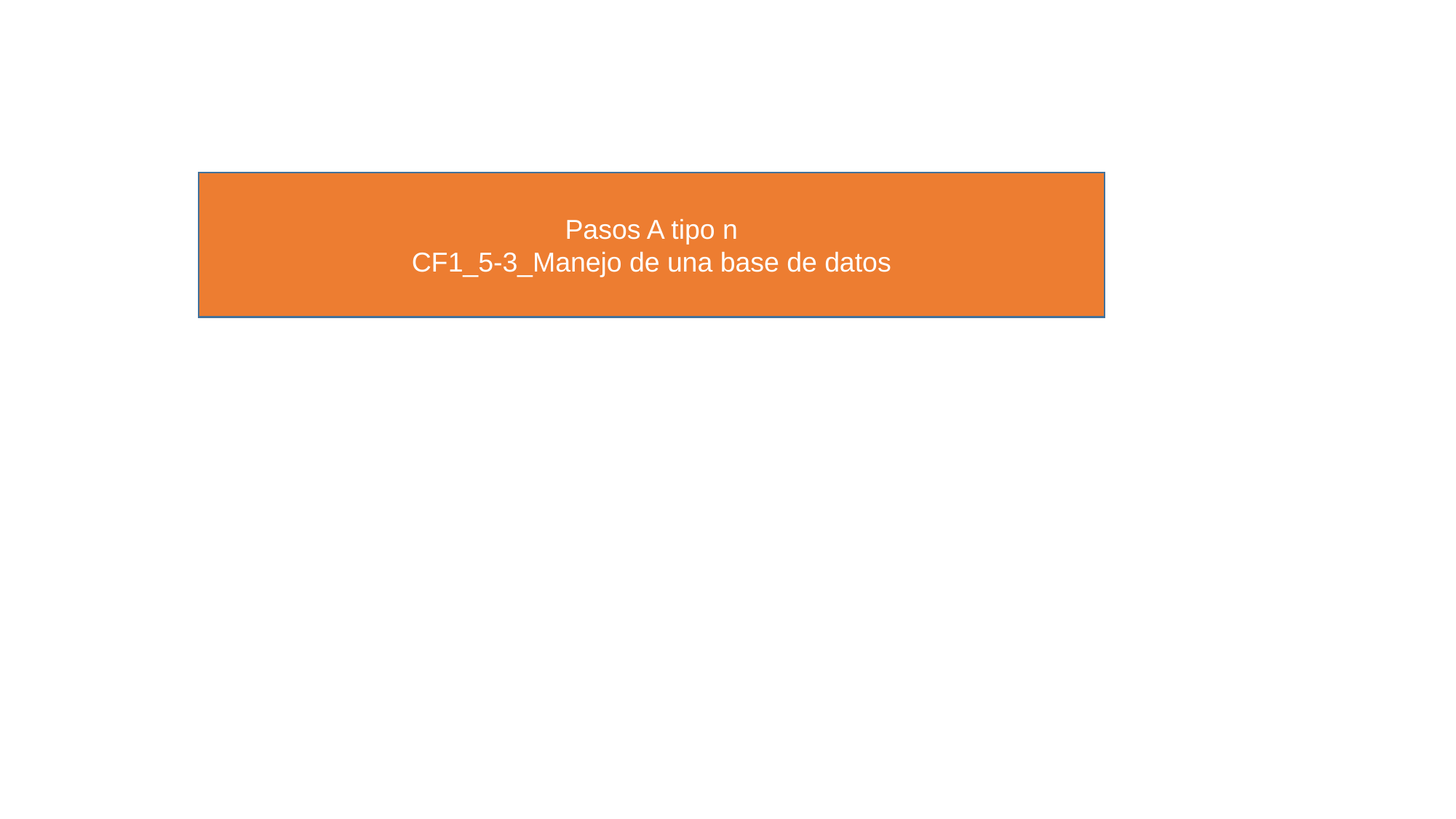

Pasos A tipo n
CF1_5-3_Manejo de una base de datos